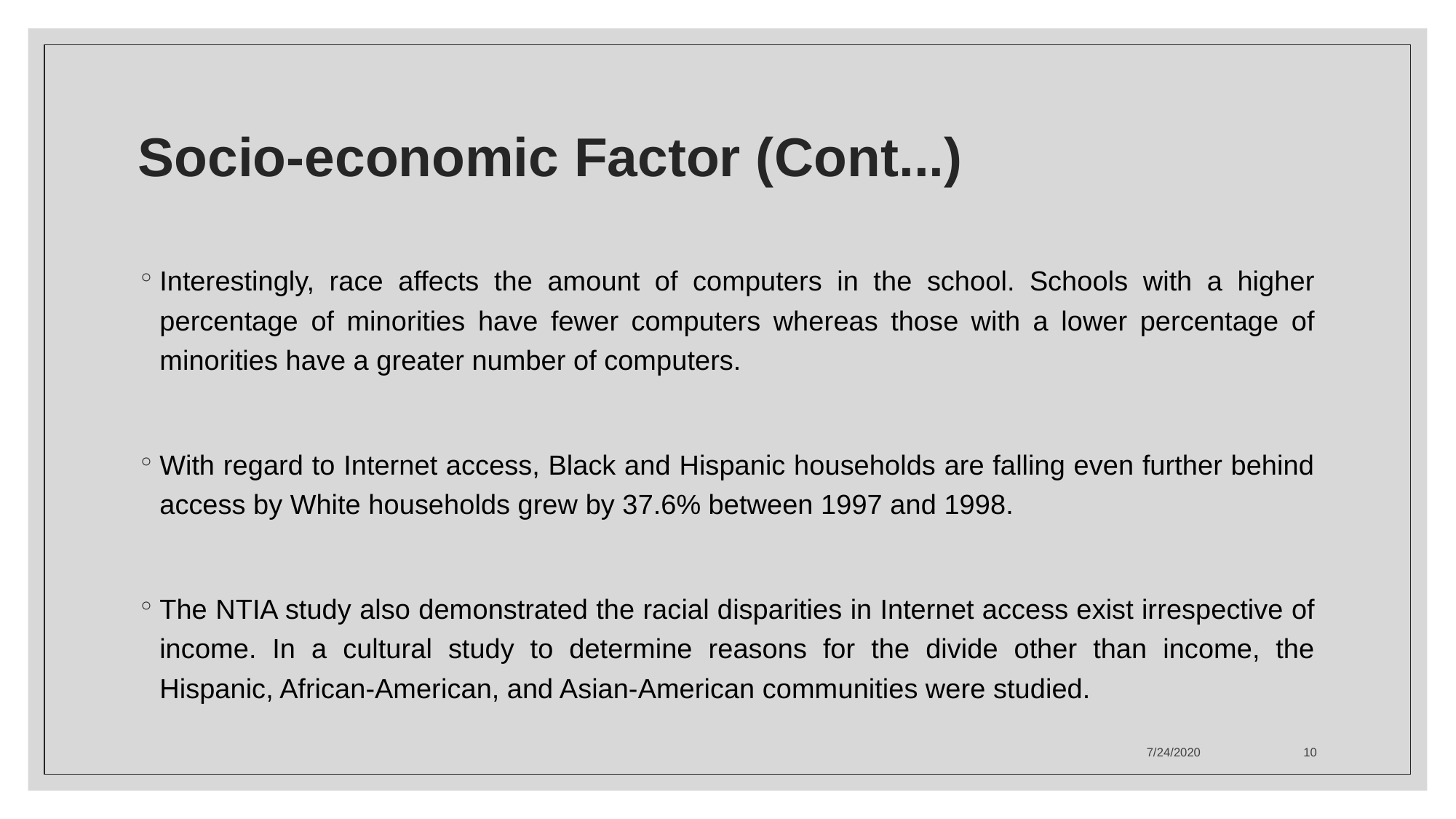

# Socio-economic Factor (Cont...)
Interestingly, race affects the amount of computers in the school. Schools with a higher percentage of minorities have fewer computers whereas those with a lower percentage of minorities have a greater number of computers.

With regard to Internet access, Black and Hispanic households are falling even further behind access by White households grew by 37.6% between 1997 and 1998.

The NTIA study also demonstrated the racial disparities in Internet access exist irrespective of income. In a cultural study to determine reasons for the divide other than income, the Hispanic, African-American, and Asian-American communities were studied.

7/24/2020
10